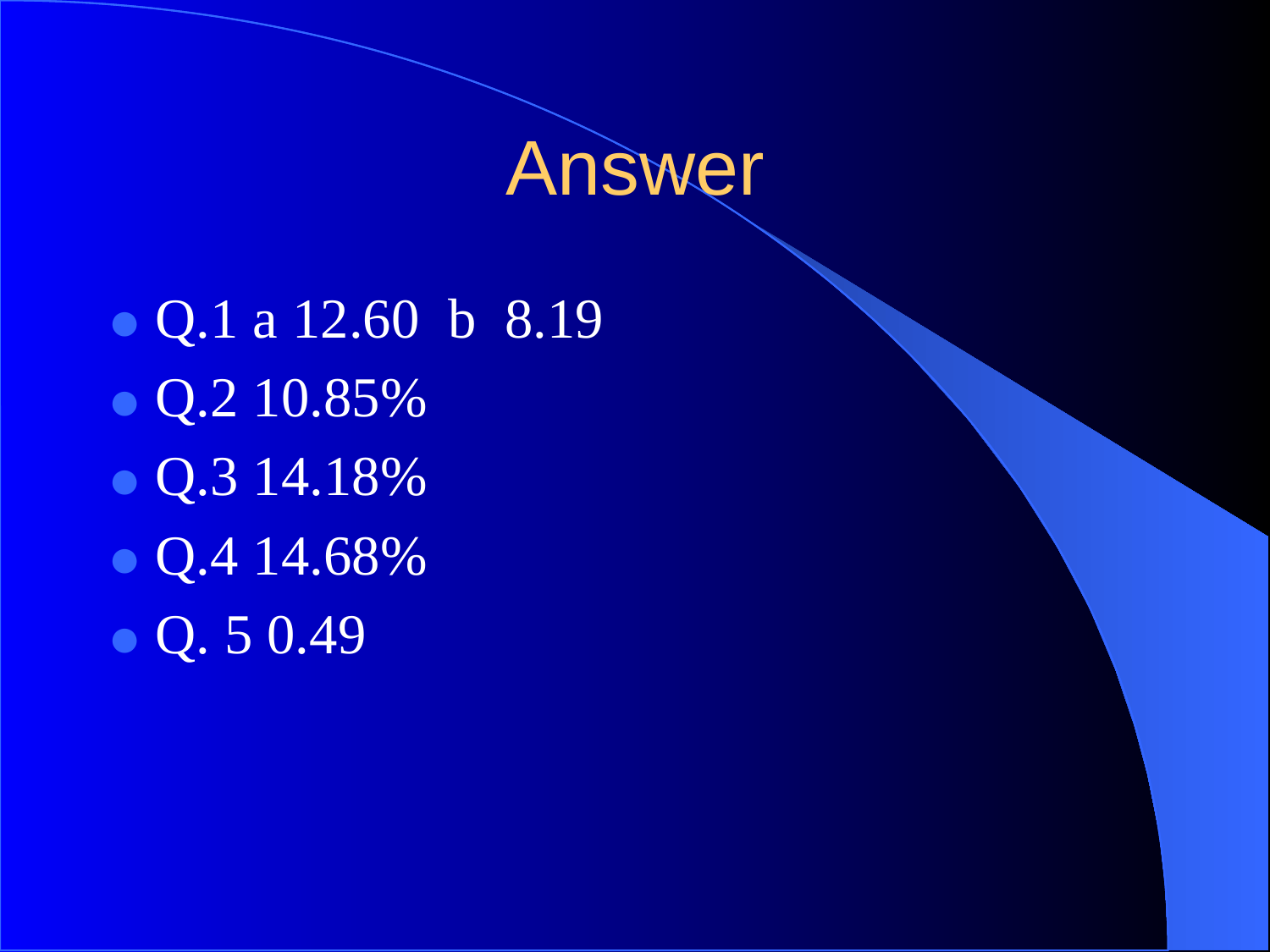

# Answer
Q.1 a 12.60  b  8.19
Q.2 10.85%
Q.3 14.18%
Q.4 14.68%
Q. 5 0.49